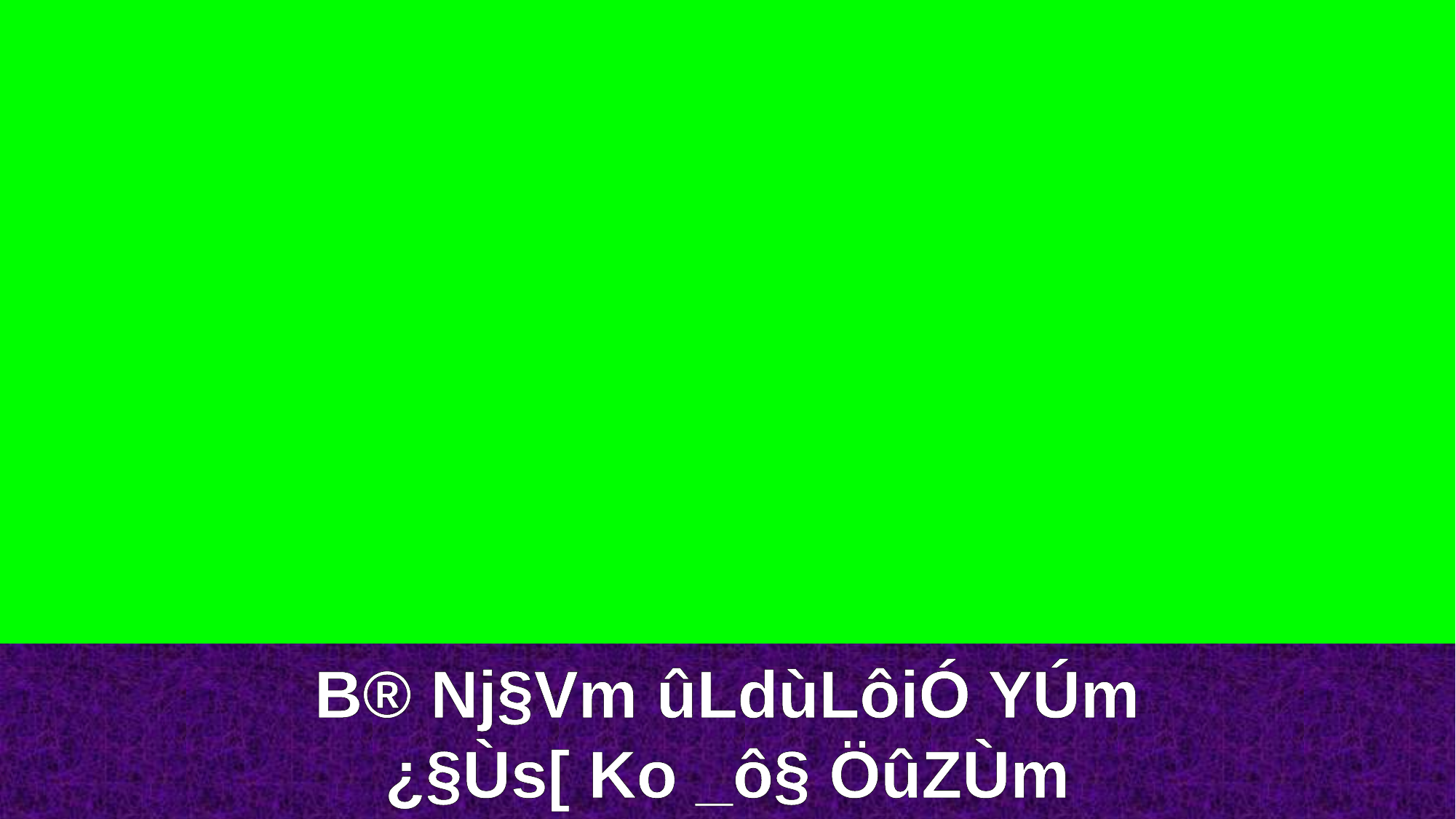

B® Nj§Vm ûLdùLôiÓ YÚm
¿§Ùs[ Ko _ô§ ÖûZÙm